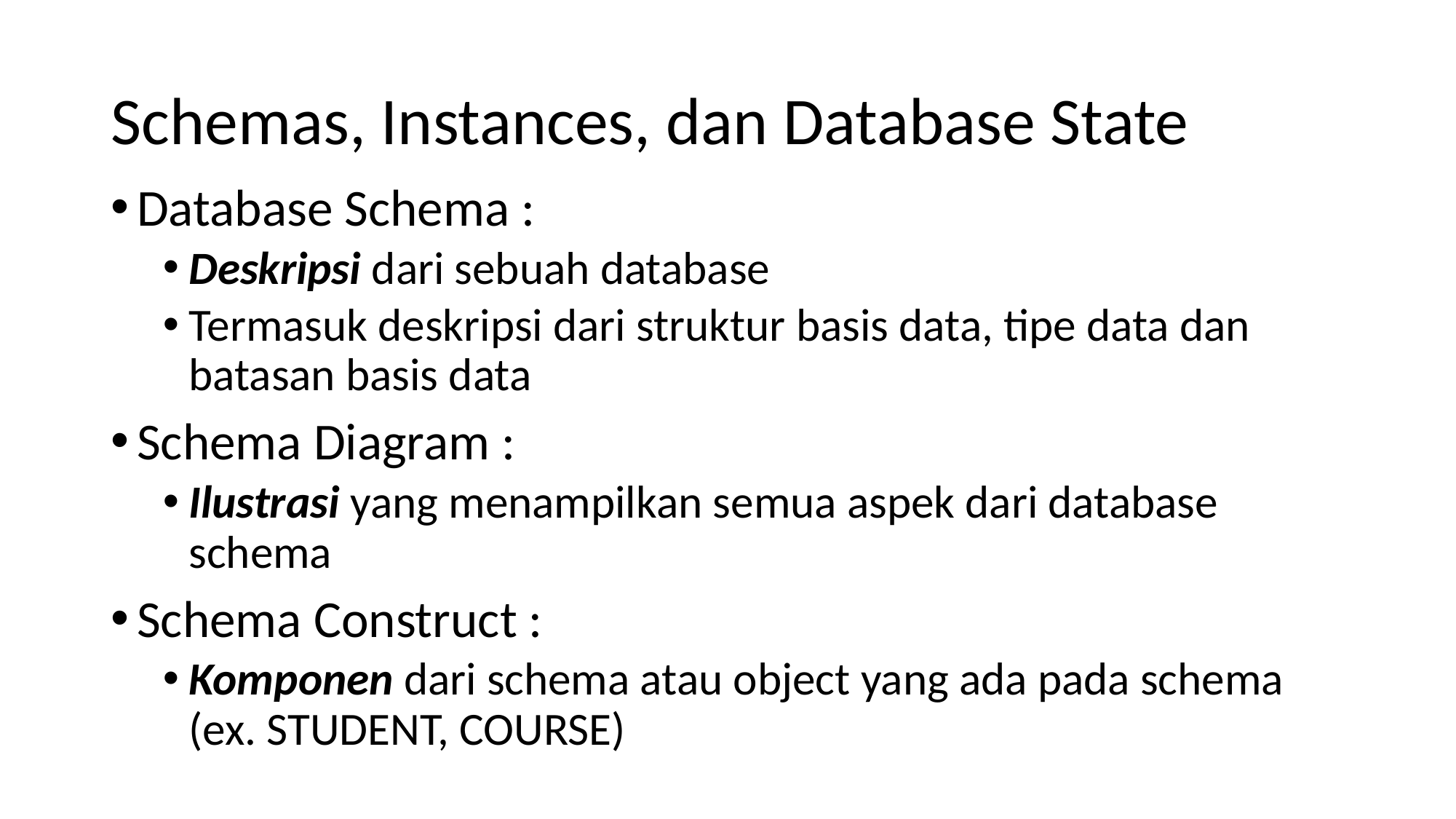

# Schemas, Instances, dan Database State
Database Schema :
Deskripsi dari sebuah database
Termasuk deskripsi dari struktur basis data, tipe data dan batasan basis data
Schema Diagram :
Ilustrasi yang menampilkan semua aspek dari database schema
Schema Construct :
Komponen dari schema atau object yang ada pada schema (ex. STUDENT, COURSE)